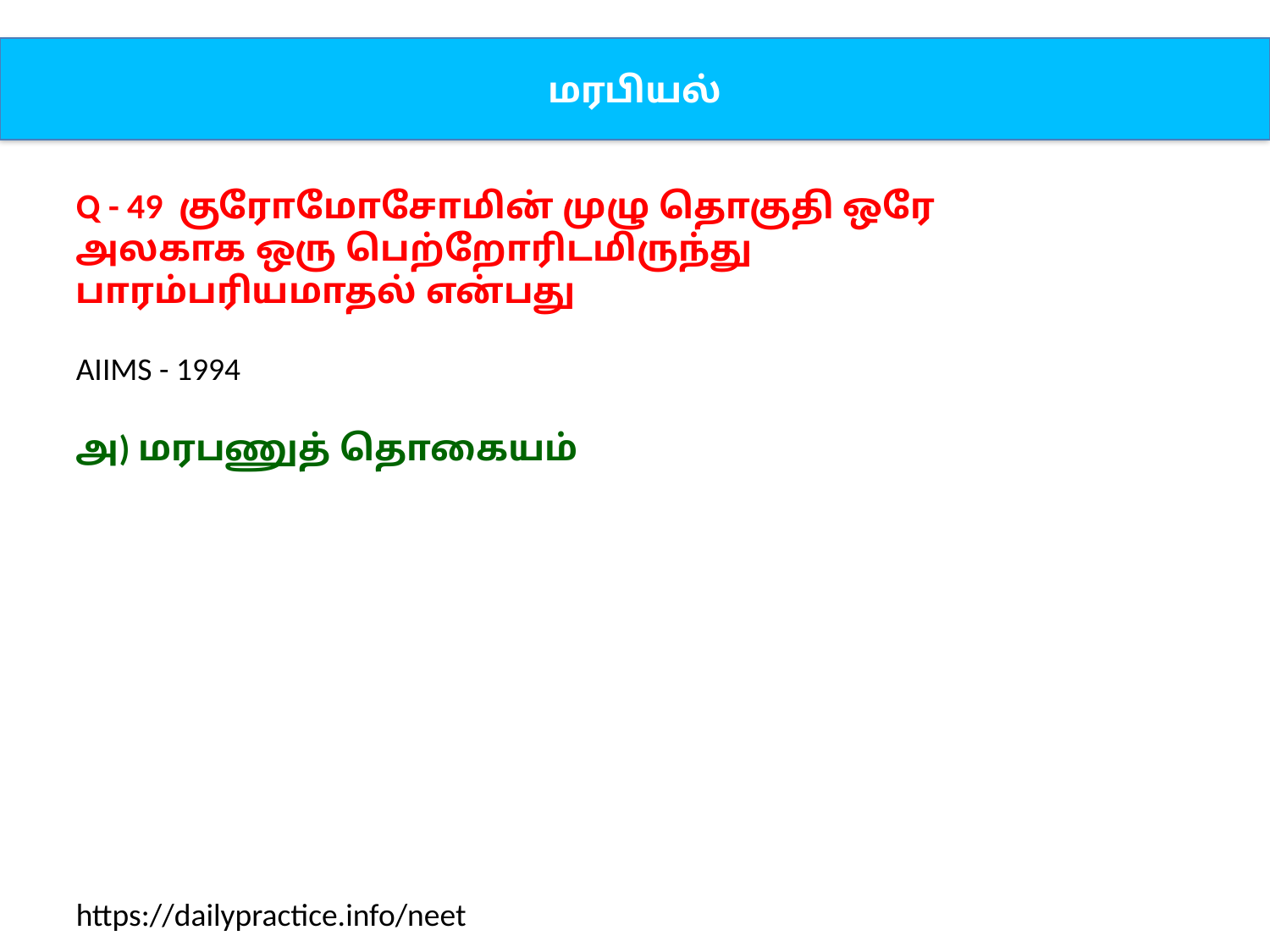

மரபியல்

Q - 49  குரோமோசோமின் முழு தொகுதி ஒரே அலகாக ஒரு பெற்றோரிடமிருந்து பாரம்பரியமாதல் என்பது

AIIMS - 1994

அ) மரபணுத் தொகையம்
https://dailypractice.info/neet